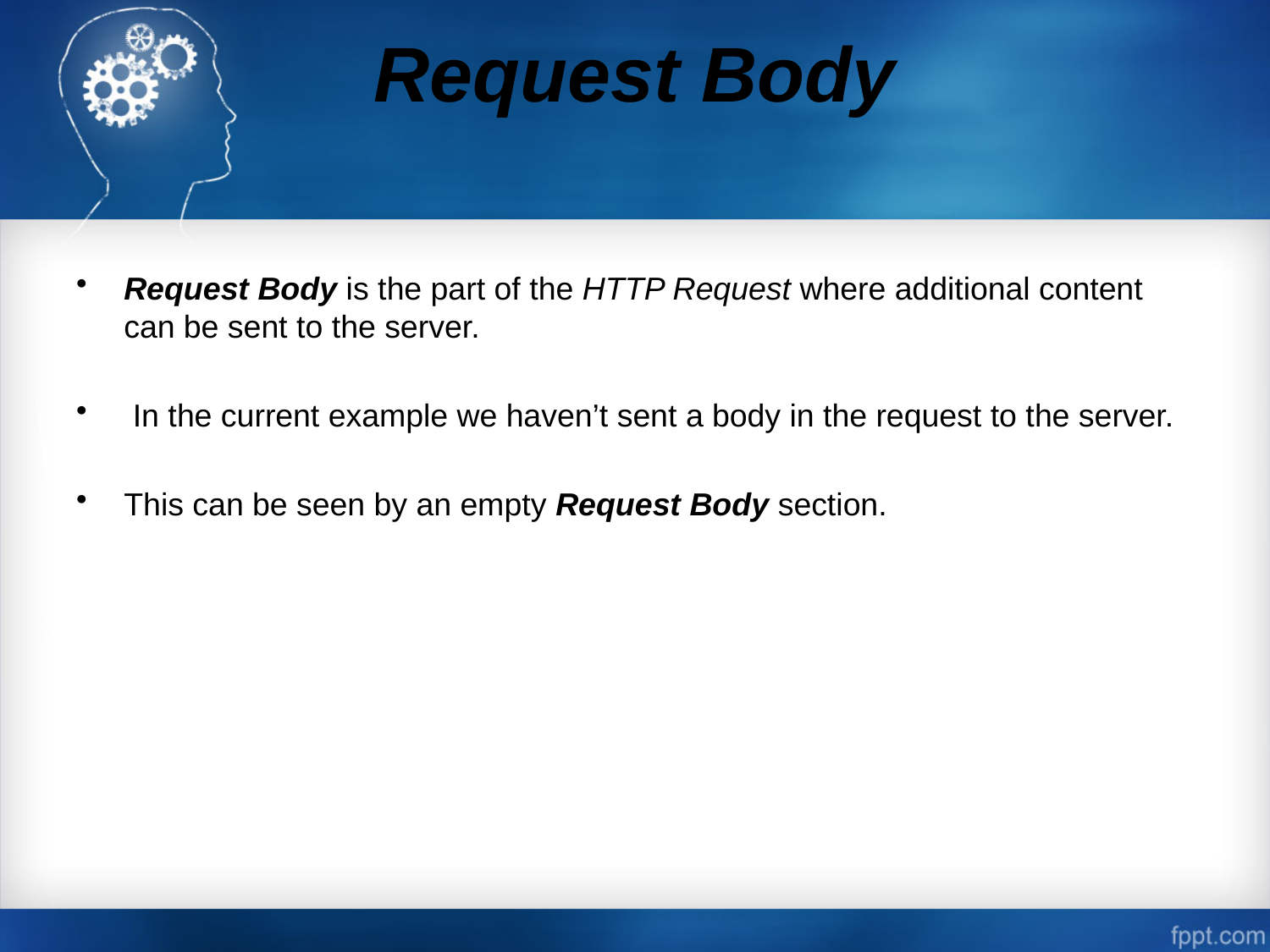

# Request Body

Request Body is the part of the HTTP Request where additional content can be sent to the server.

 In the current example we haven’t sent a body in the request to the server.

This can be seen by an empty Request Body section.